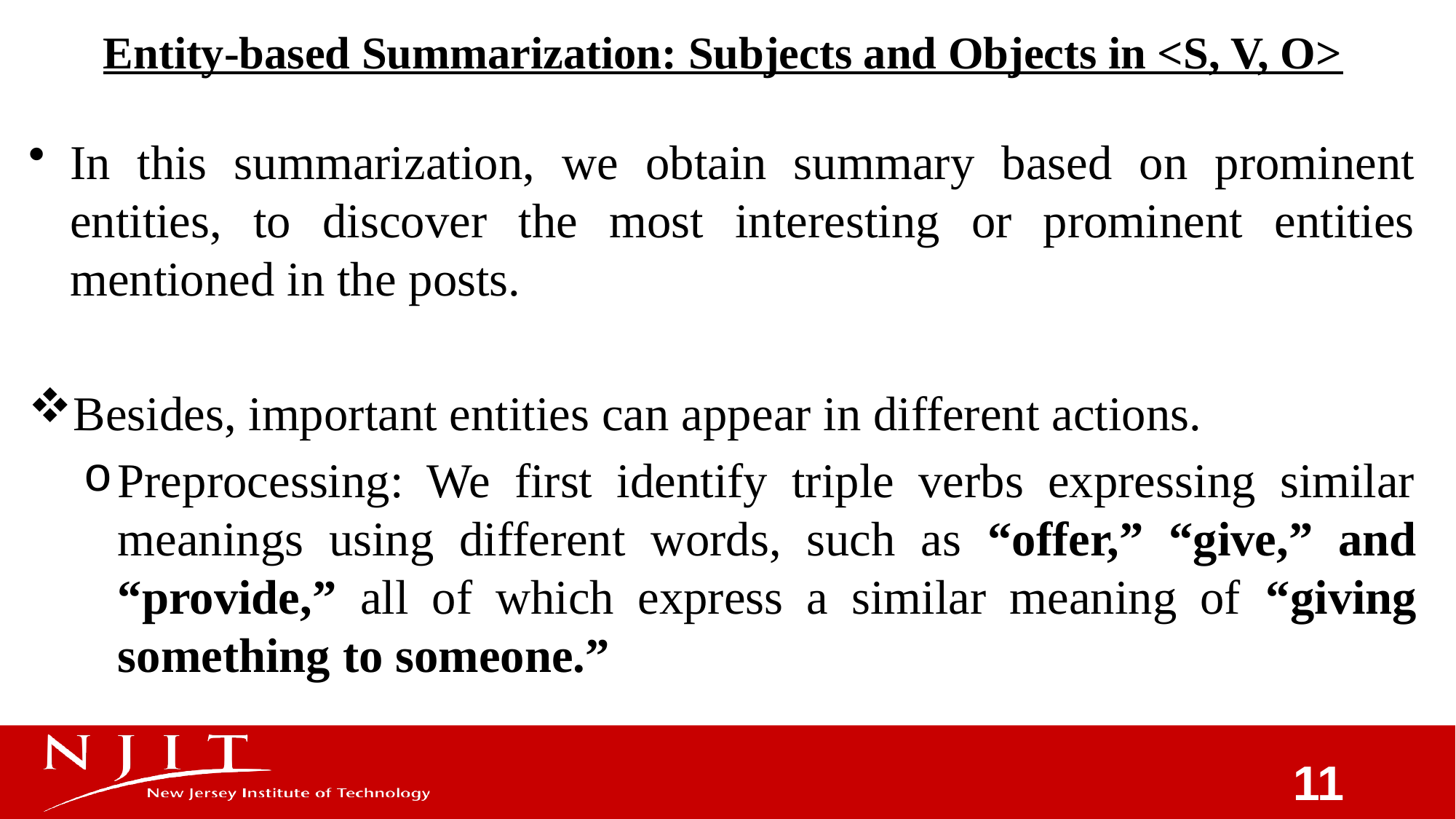

Entity-based Summarization: Subjects and Objects in <S, V, O>
In this summarization, we obtain summary based on prominent entities, to discover the most interesting or prominent entities mentioned in the posts.

Besides, important entities can appear in different actions.
Preprocessing: We first identify triple verbs expressing similar meanings using different words, such as “offer,” “give,” and “provide,” all of which express a similar meaning of “giving something to someone.”
11